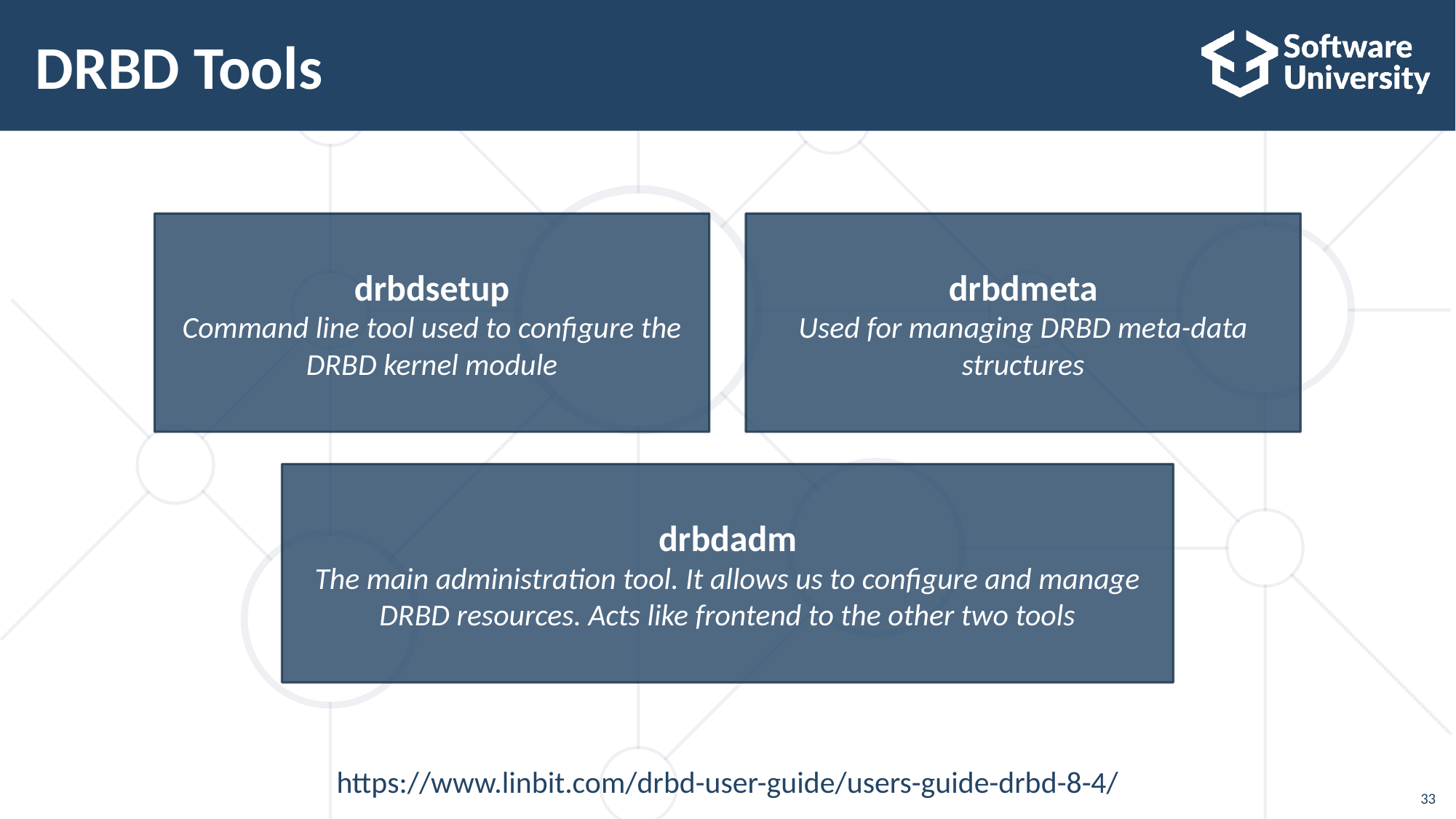

# DRBD Tools
drbdsetup
Command line tool used to configure the DRBD kernel module
drbdmeta
Used for managing DRBD meta-data structures
drbdadm
The main administration tool. It allows us to configure and manage DRBD resources. Acts like frontend to the other two tools
https://www.linbit.com/drbd-user-guide/users-guide-drbd-8-4/
33